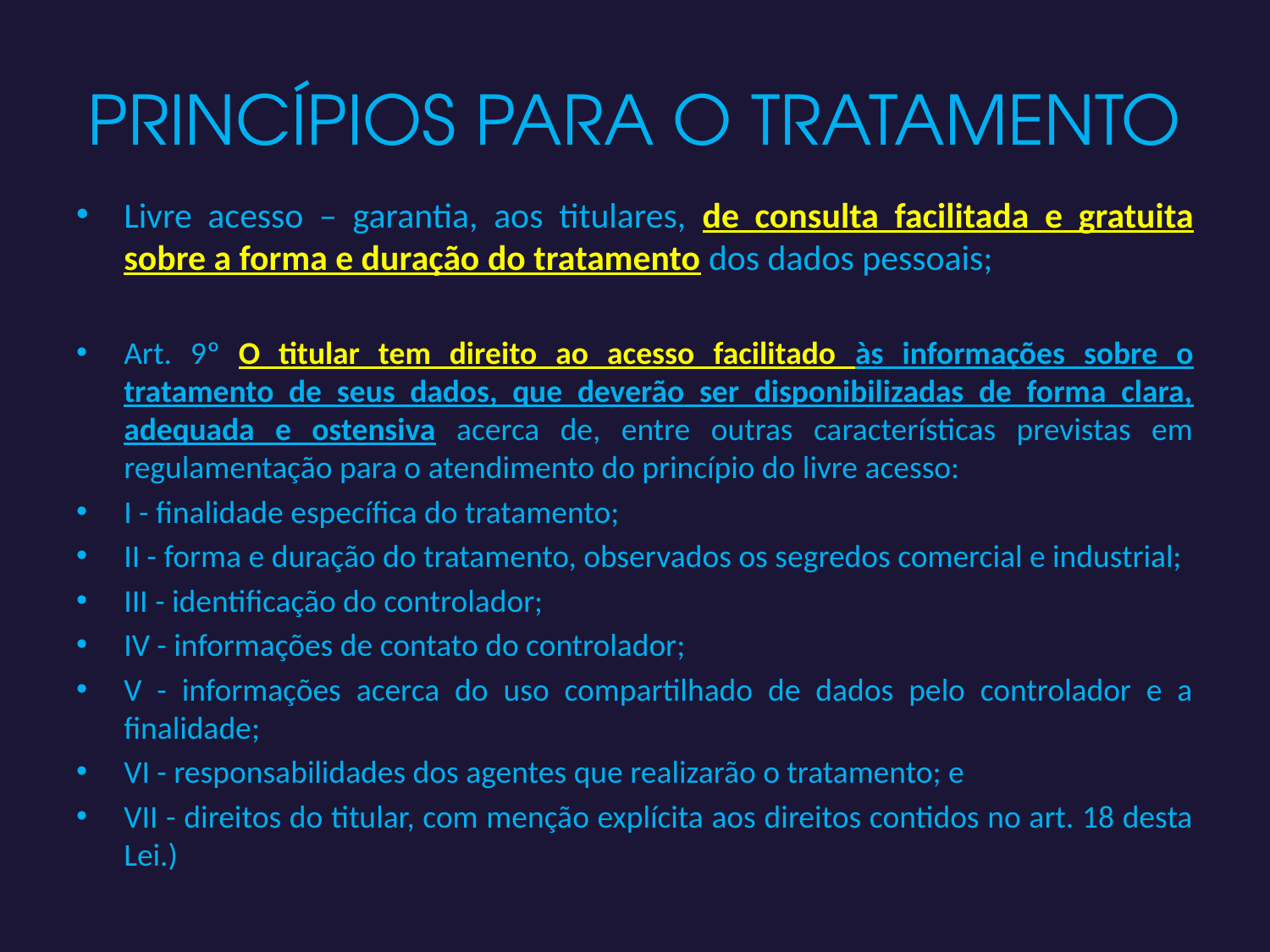

# PRINCÍPIOS PARA O TRATAMENTO
Livre acesso – garantia, aos titulares, de consulta facilitada e gratuita sobre a forma e duração do tratamento dos dados pessoais;

Art. 9º O titular tem direito ao acesso facilitado às informações sobre o tratamento de seus dados, que deverão ser disponibilizadas de forma clara, adequada e ostensiva acerca de, entre outras características previstas em regulamentação para o atendimento do princípio do livre acesso:
I - finalidade específica do tratamento;
II - forma e duração do tratamento, observados os segredos comercial e industrial;
III - identificação do controlador;
IV - informações de contato do controlador;
V - informações acerca do uso compartilhado de dados pelo controlador e a finalidade;
VI - responsabilidades dos agentes que realizarão o tratamento; e
VII - direitos do titular, com menção explícita aos direitos contidos no art. 18 desta Lei.)